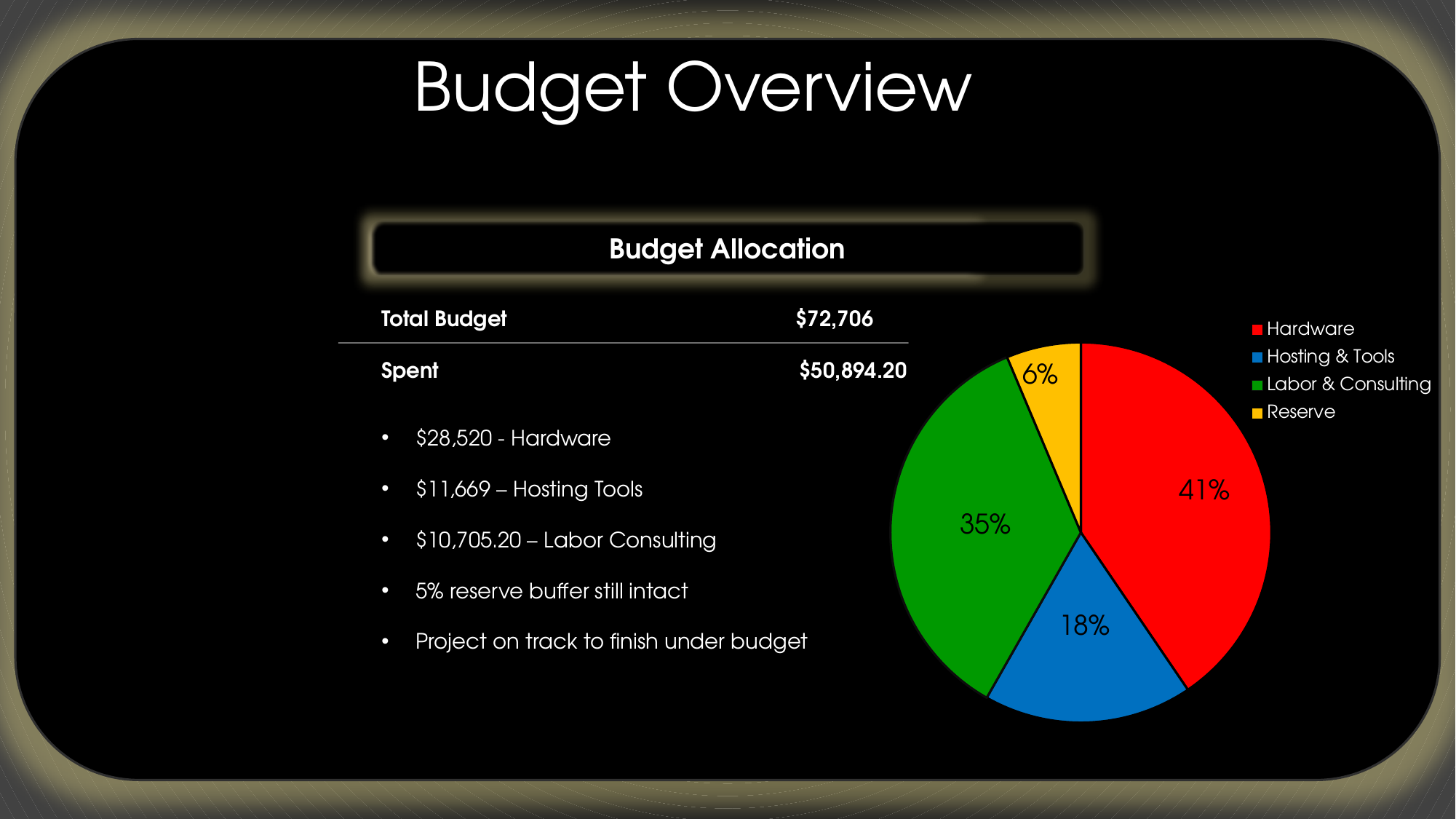

Budget Overview

Budget Allocation
Total Budget                                                $72,706

### Chart

| Category | Budget |
|---|---|
| Hardware | 0.32 |
| Hosting & Tools | 0.14 |
| Labor & Consulting | 0.28 |
| Reserve | 0.05 |
Spent                                                            $50,894.20
$28,520 - Hardware

$11,669 – Hosting Tools

$10,705.20 – Labor Consulting

5% reserve buffer still intact

Project on track to finish under budget